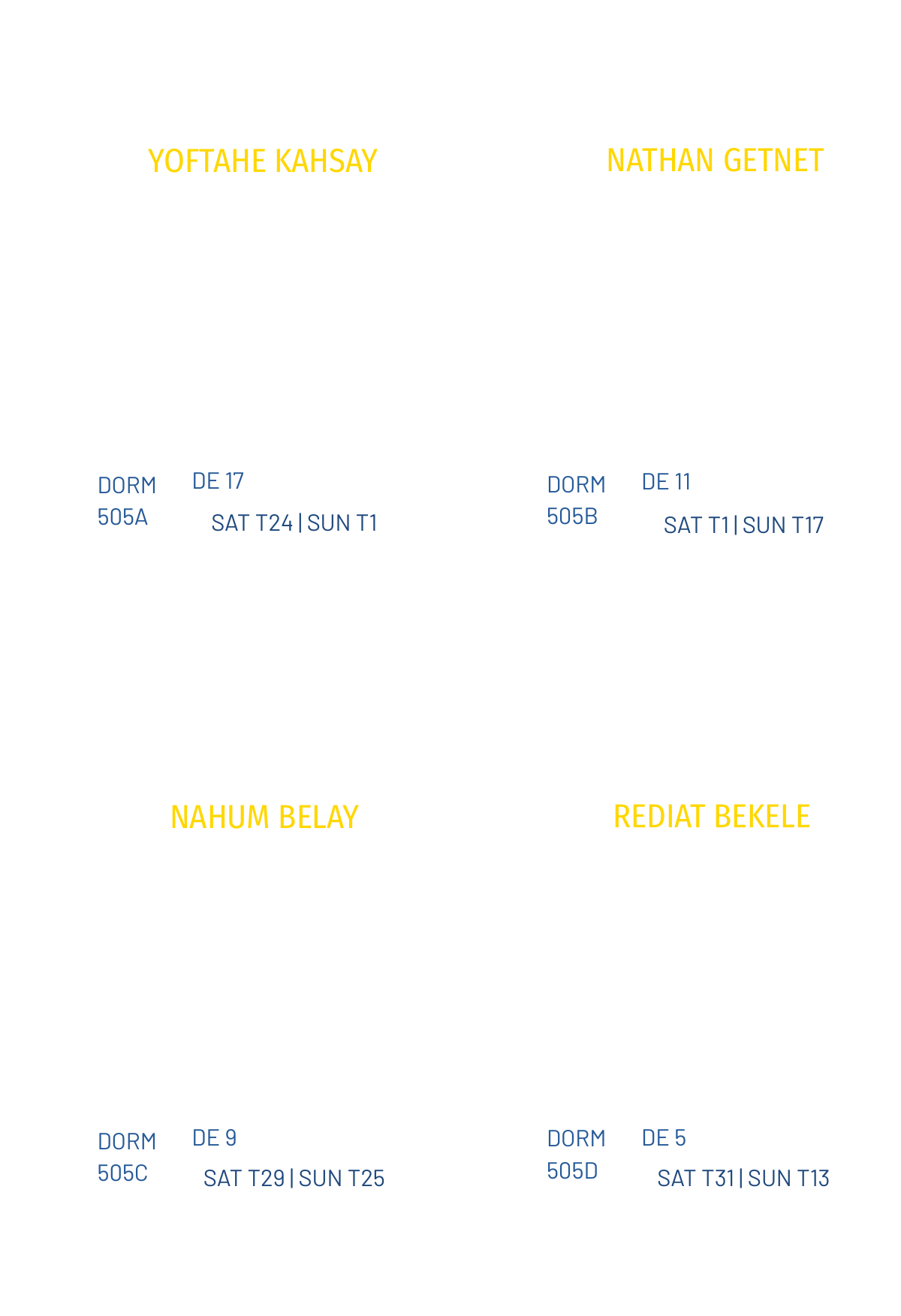

NATHAN GETNET
YOFTAHE KAHSAY
VIRTUAL CAMPUS MINISTRY (VCM)
ATLANTA CAMPUS MINISTRY
PARTICIPANT
PARTICIPANT
DE 17
DE 11
DORM
DORM
505B
505A
SAT T24 | SUN T1
SAT T1 | SUN T17
REDIAT BEKELE
NAHUM BELAY
VIRTUAL CAMPUS MINISTRY (VCM)
VIRTUAL CAMPUS MINISTRY (VCM)
PARTICIPANT
PARTICIPANT
DE 9
DE 5
DORM
DORM
505D
505C
SAT T29 | SUN T25
SAT T31 | SUN T13